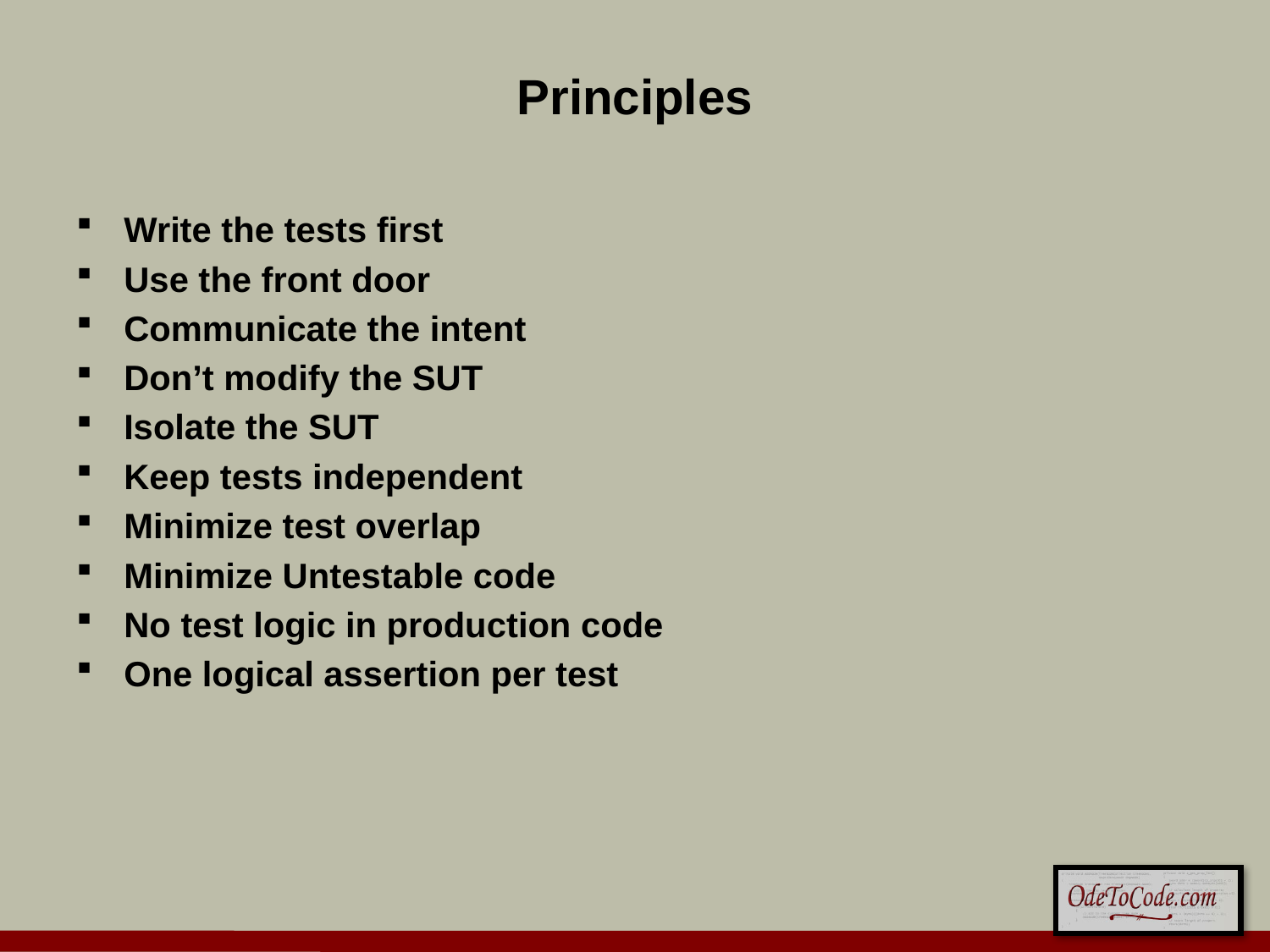

# Principles
Write the tests first
Use the front door
Communicate the intent
Don’t modify the SUT
Isolate the SUT
Keep tests independent
Minimize test overlap
Minimize Untestable code
No test logic in production code
One logical assertion per test